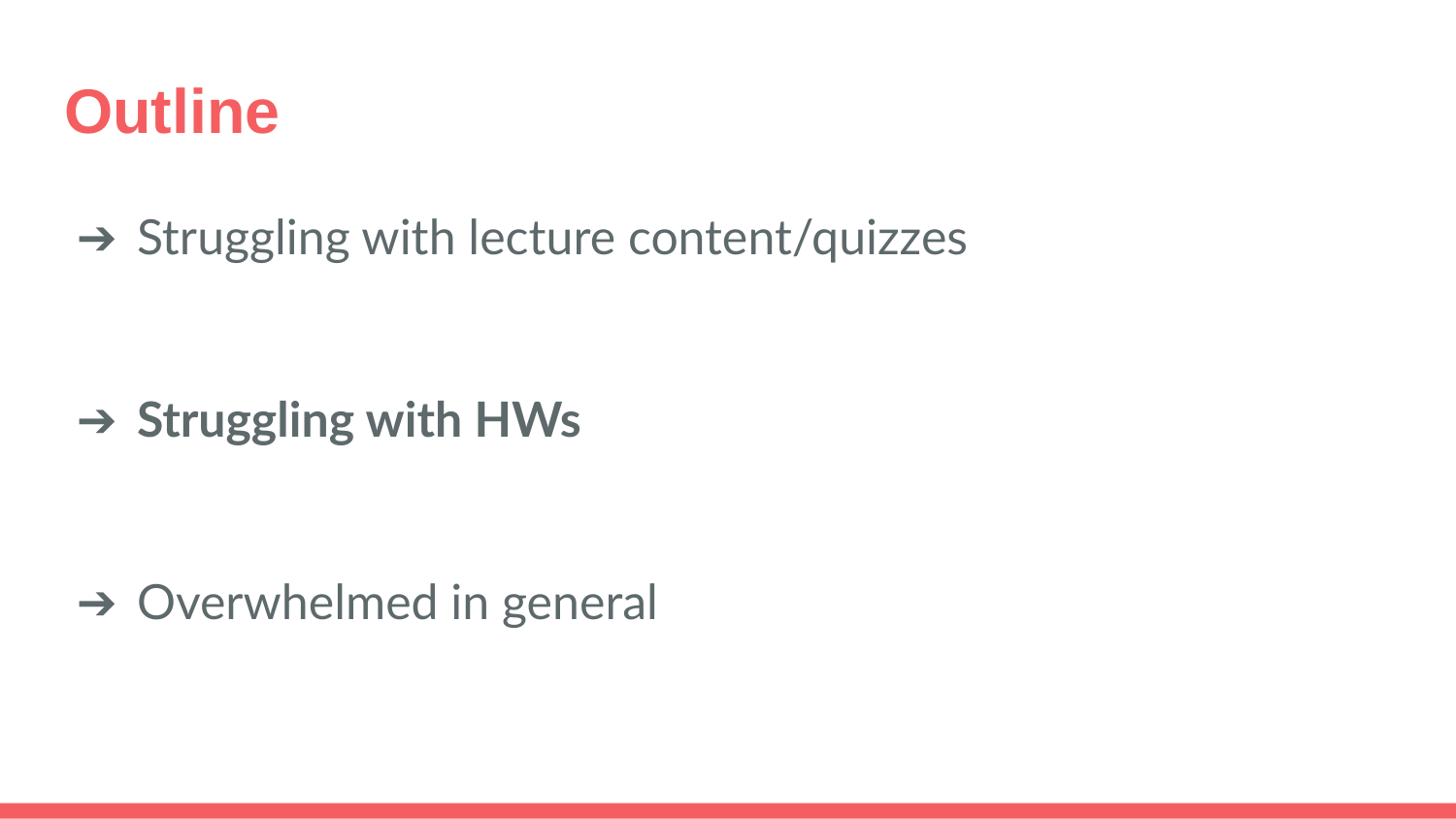

# Outline

Struggling with lecture content/quizzes

Struggling with HWs

Overwhelmed in general